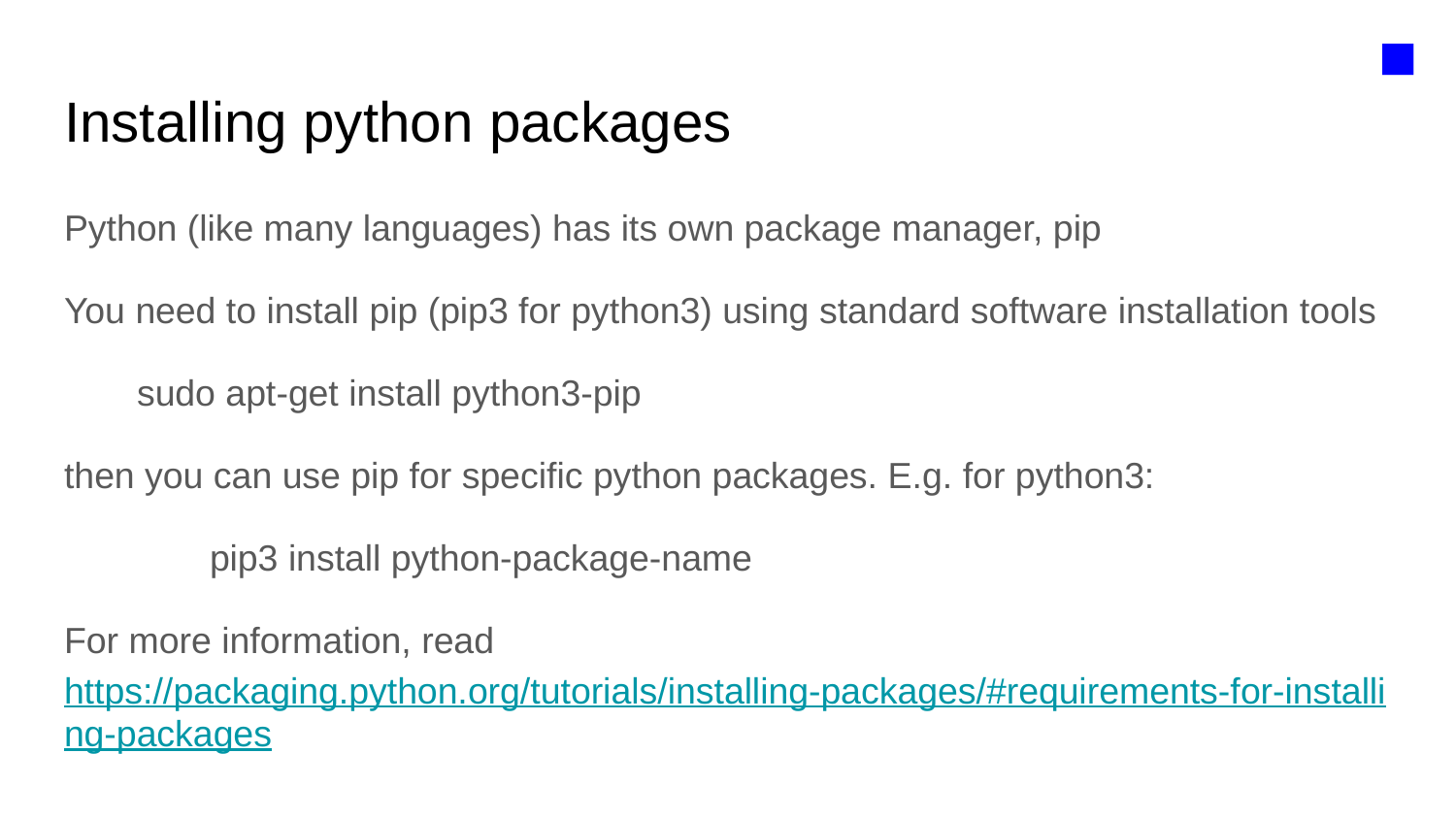

■
# Installing python packages
Python (like many languages) has its own package manager, pip
You need to install pip (pip3 for python3) using standard software installation tools
sudo apt-get install python3-pip
then you can use pip for specific python packages. E.g. for python3:
	pip3 install python-package-name
For more information, read https://packaging.python.org/tutorials/installing-packages/#requirements-for-installing-packages